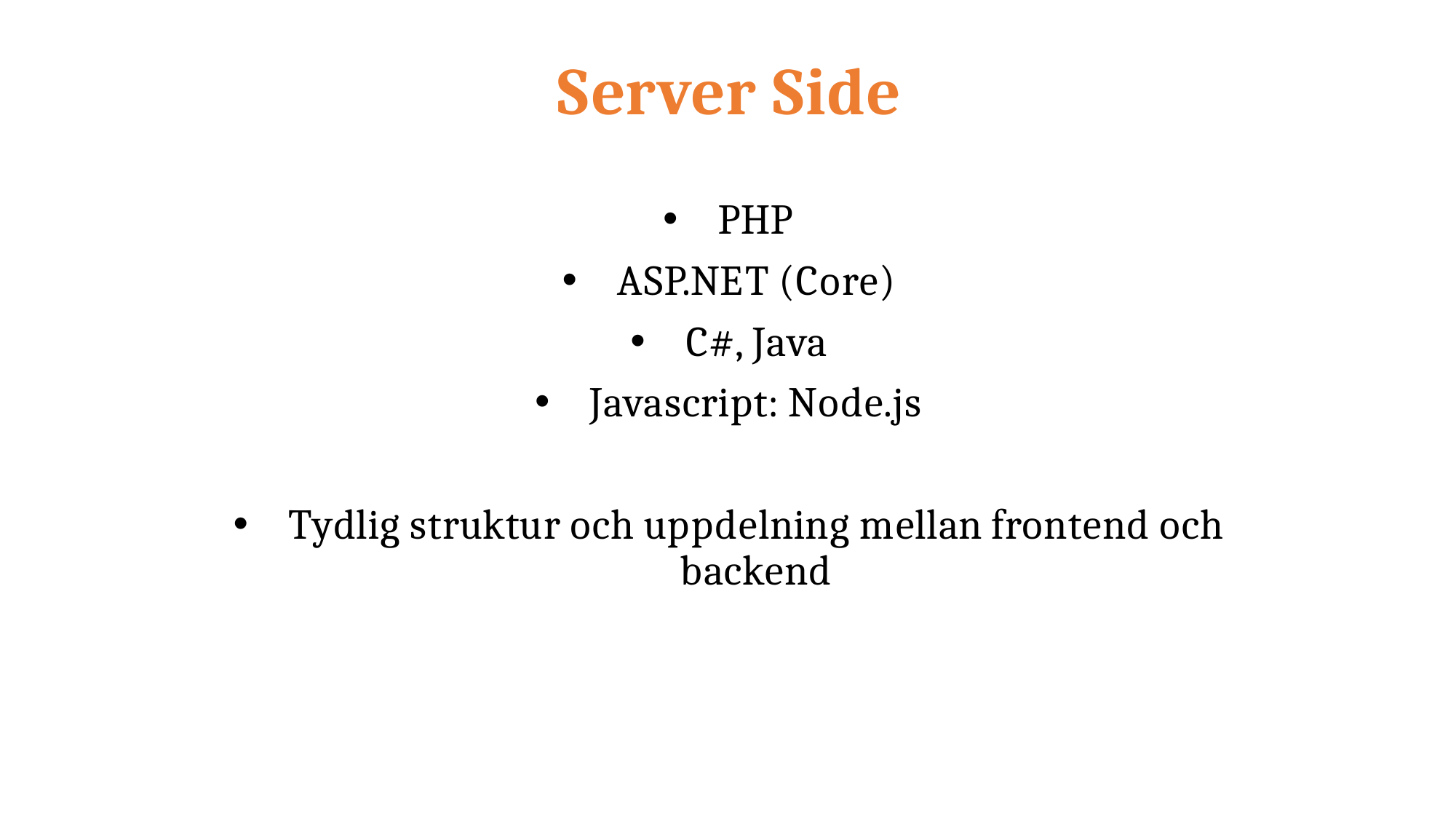

# Server Side
PHP
ASP.NET (Core)
C#, Java
Javascript: Node.js

Tydlig struktur och uppdelning mellan frontend och backend